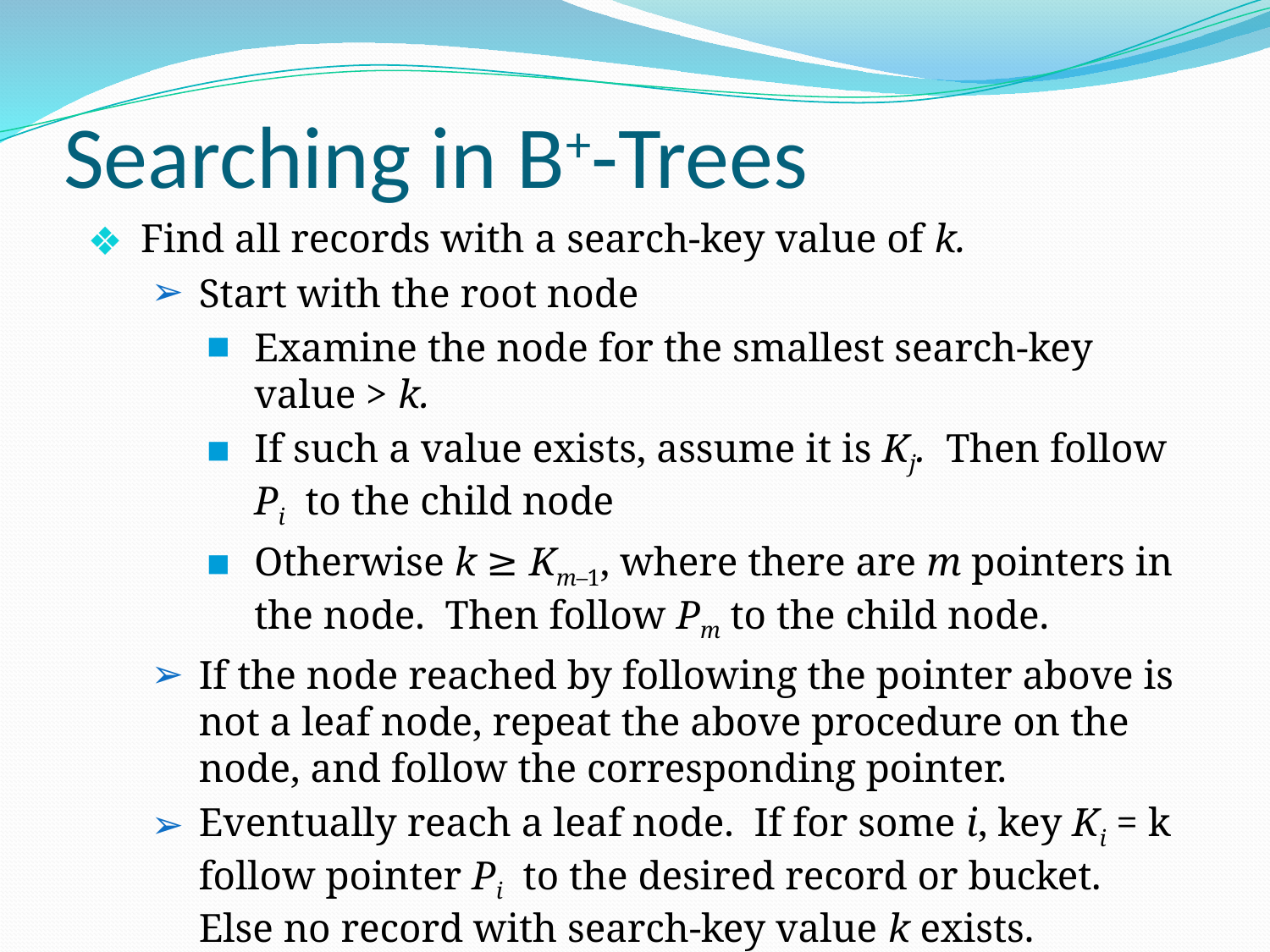

# Searching in B+-Trees
Find all records with a search-key value of k.
Start with the root node
Examine the node for the smallest search-key value > k.
If such a value exists, assume it is Kj.  Then follow Pi  to the child node
Otherwise k ≥ Km–1, where there are m pointers in the node.  Then follow Pm to the child node.
If the node reached by following the pointer above is not a leaf node, repeat the above procedure on the node, and follow the corresponding pointer.
Eventually reach a leaf node.  If for some i, key Ki = k  follow pointer Pi  to the desired record or bucket.  Else no record with search-key value k exists.